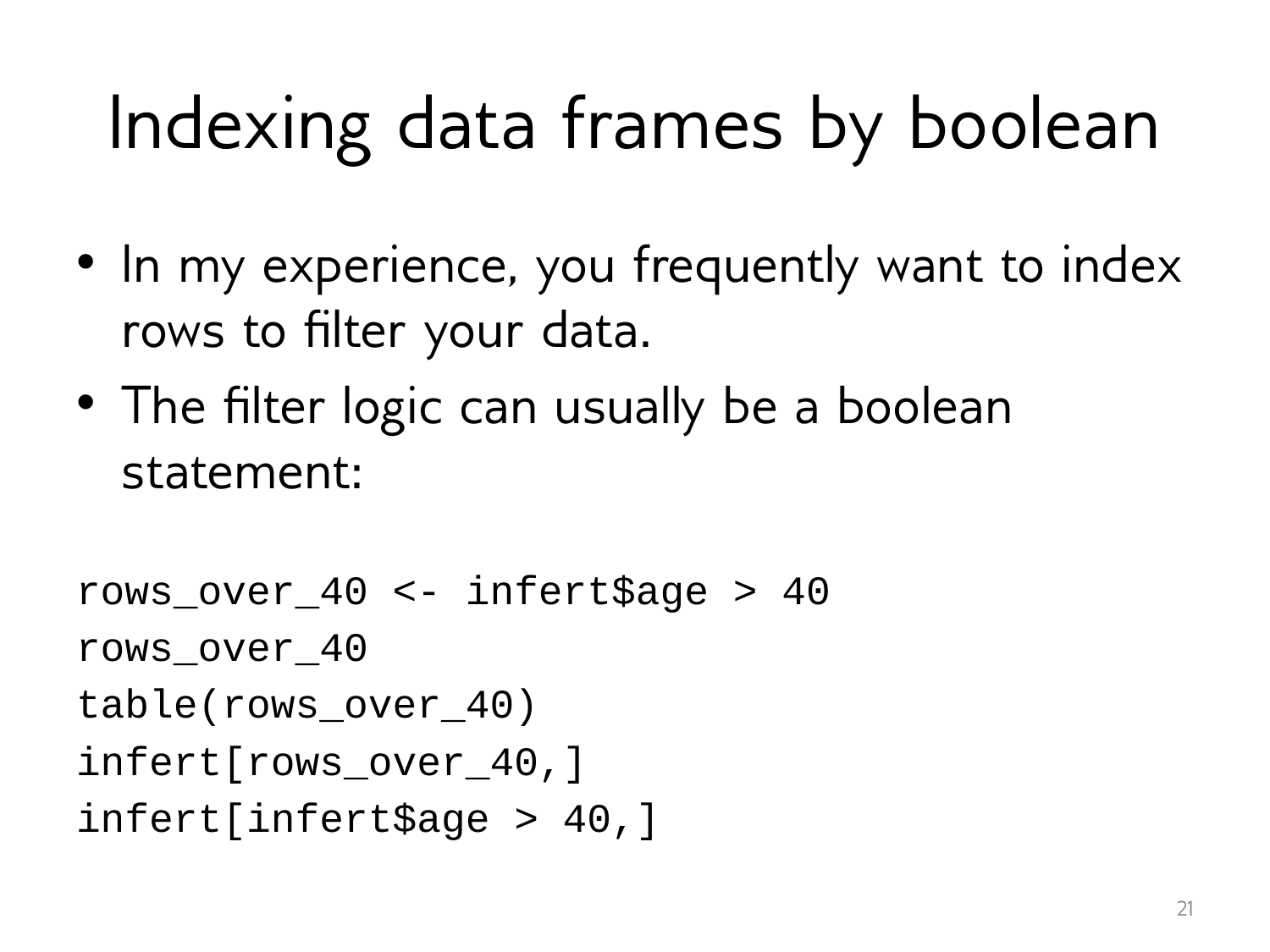

# Indexing data frames by boolean
In my experience, you frequently want to index rows to filter your data.
The filter logic can usually be a boolean statement:

rows_over_40 <- infert$age > 40
rows_over_40
table(rows_over_40)
infert[rows_over_40,]
infert[infert$age > 40,]
21